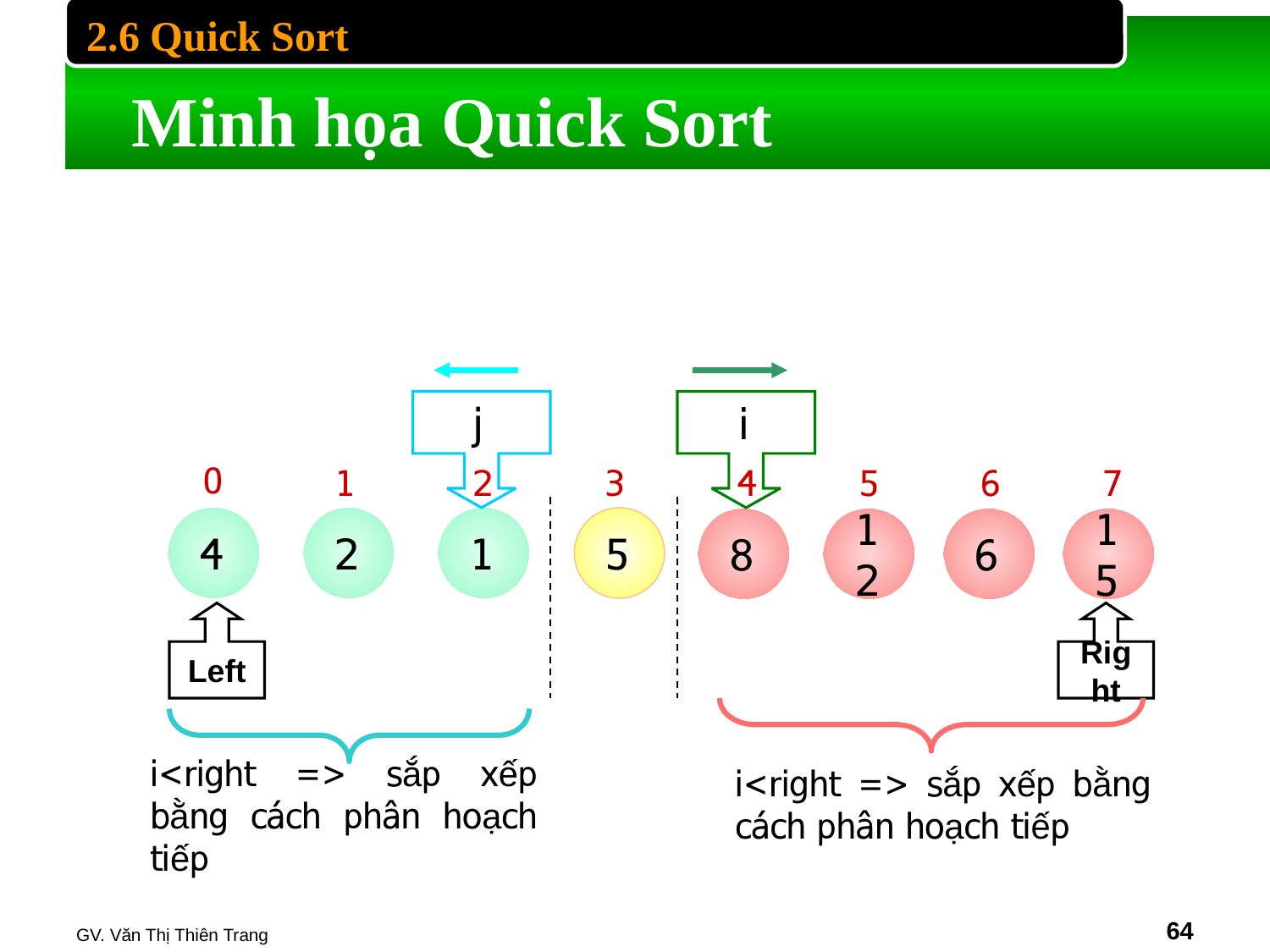

2.6 Quick Sort
# Minh họa Quick Sort

j
i
0
1
2
3
4
5
6
7
4
2
1
5
8
12
6
15

Left
Right
i<right => sắp xếp bằng cách phân hoạch tiếp
i<right => sắp xếp bằng cách phân hoạch tiếp
GV. Văn Thị Thiên Trang
64